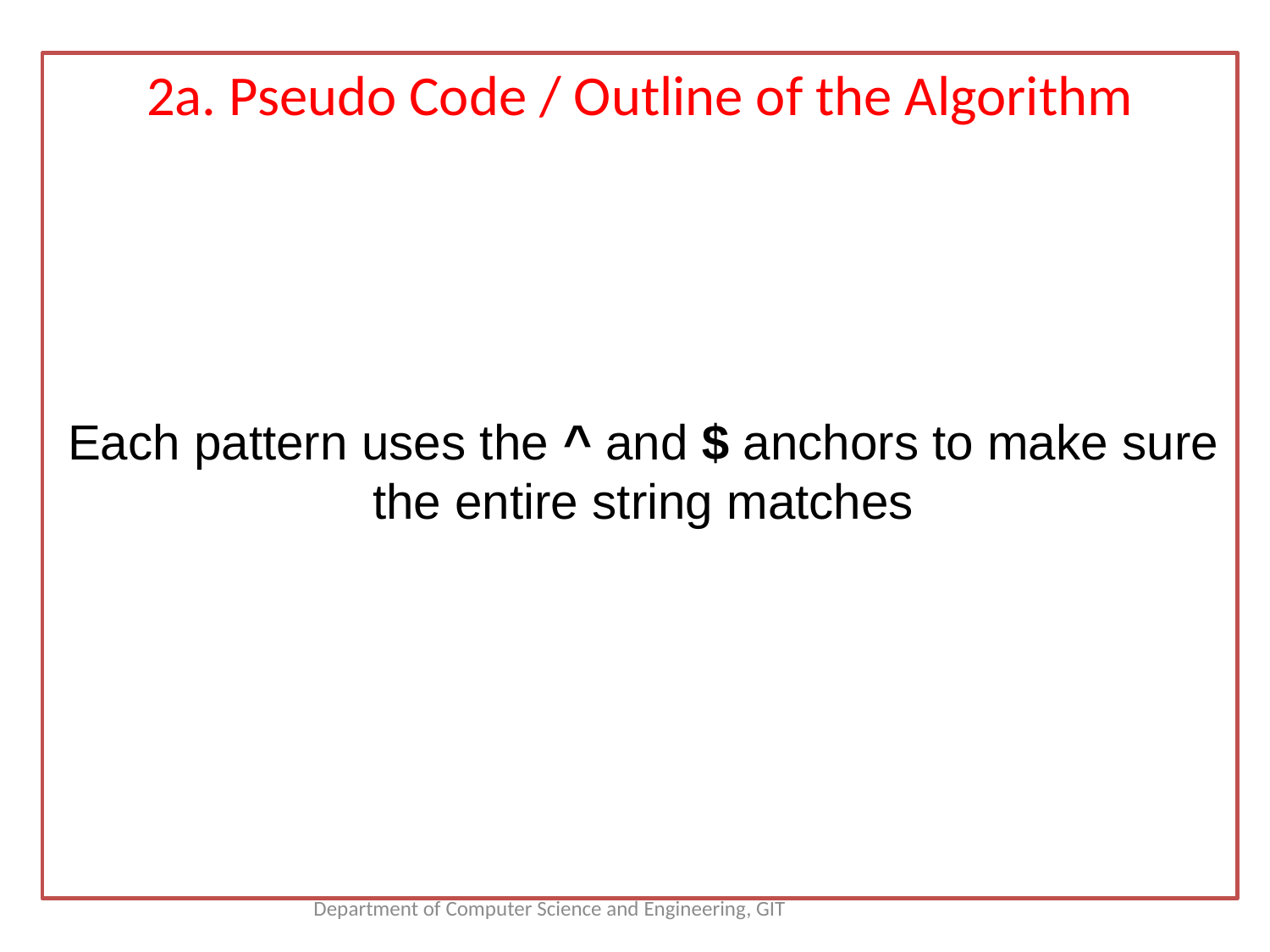

2a. Pseudo Code / Outline of the Algorithm

Each pattern uses the ^ and $ anchors to make sure the entire string matches
Department of Computer Science and Engineering, GIT